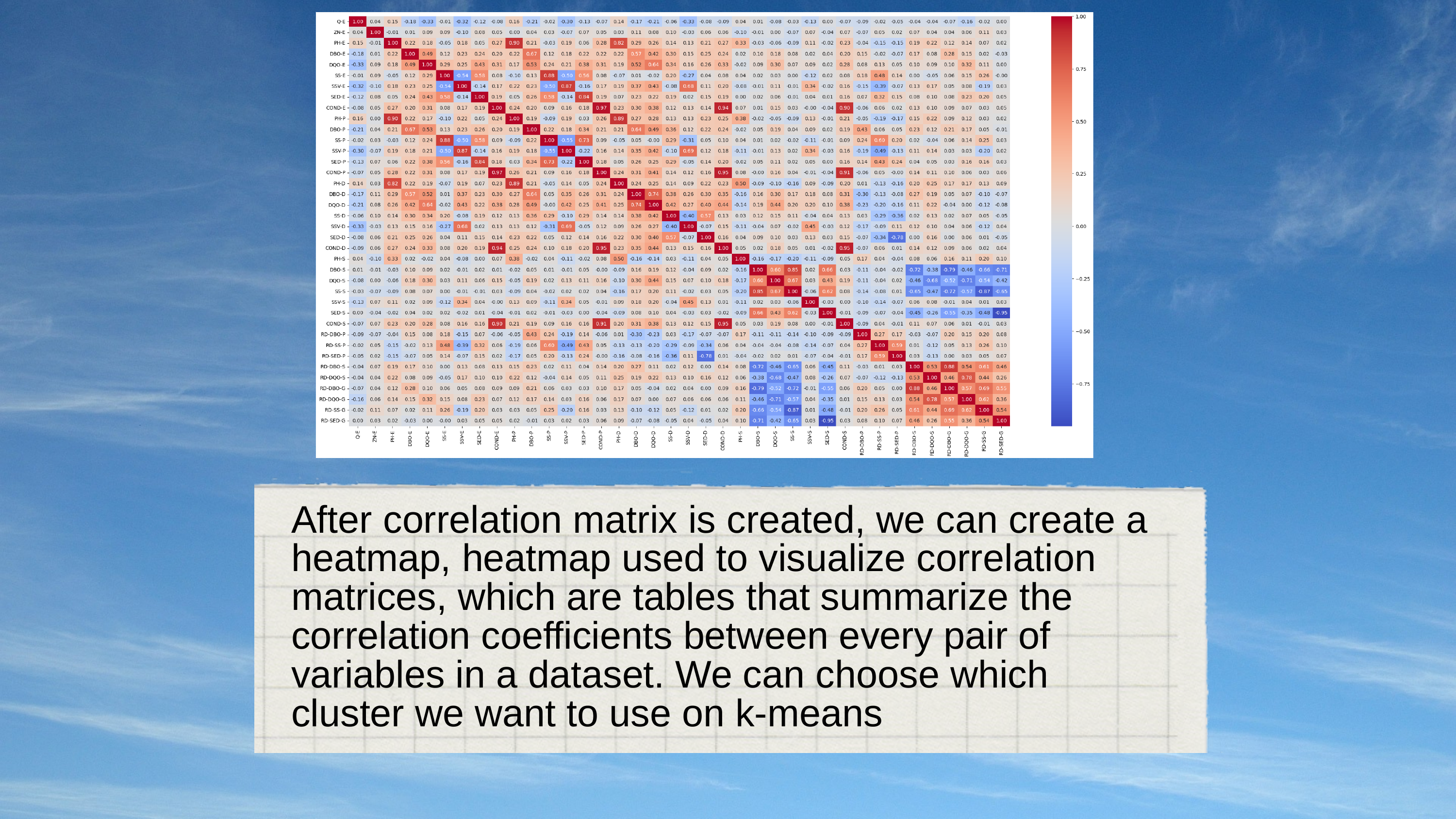

After correlation matrix is created, we can create a heatmap, heatmap used to visualize correlation matrices, which are tables that summarize the correlation coefficients between every pair of variables in a dataset. We can choose which cluster we want to use on k-means